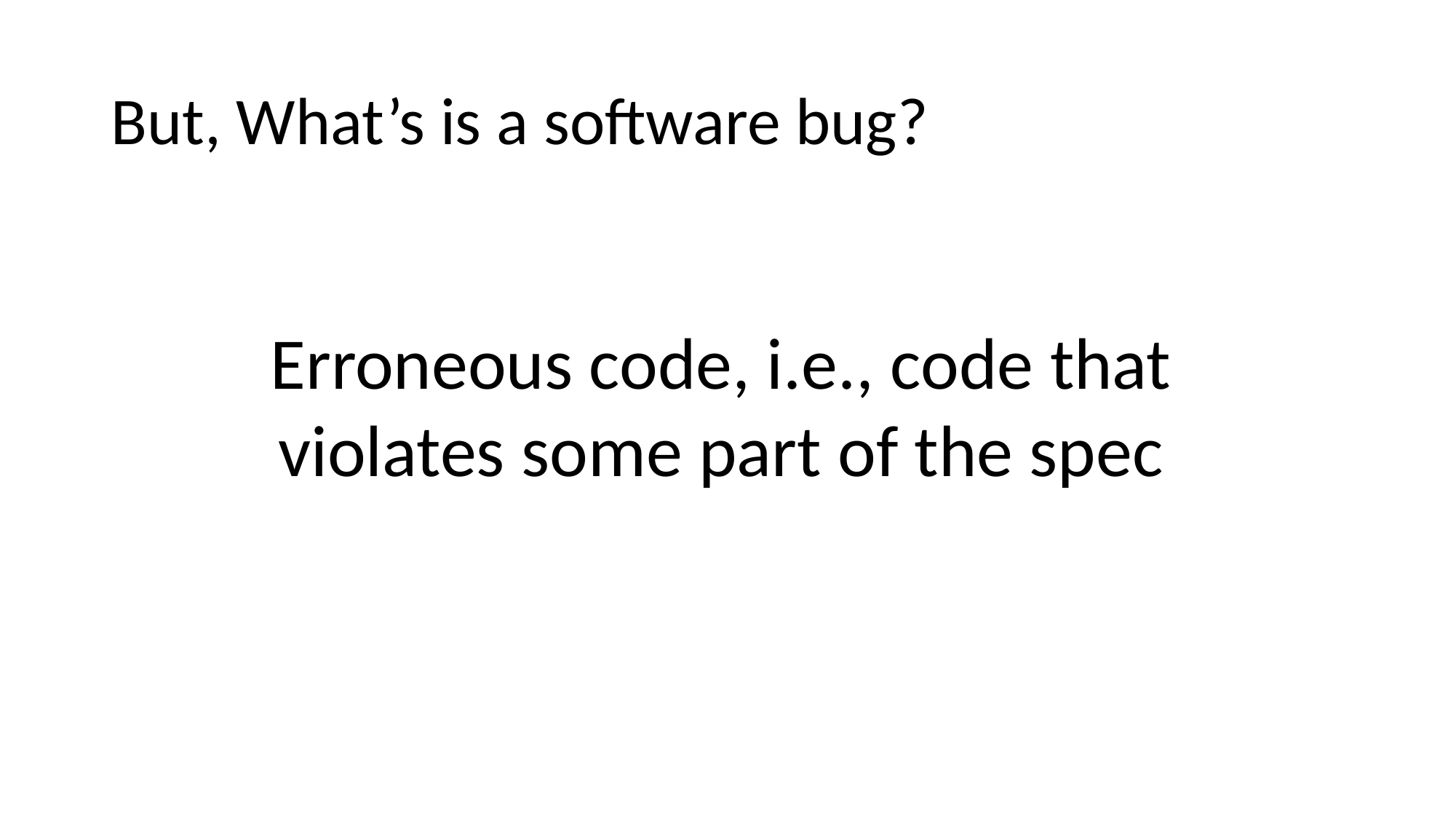

# But, What’s is a software bug?
Erroneous code, i.e., code that violates some part of the spec